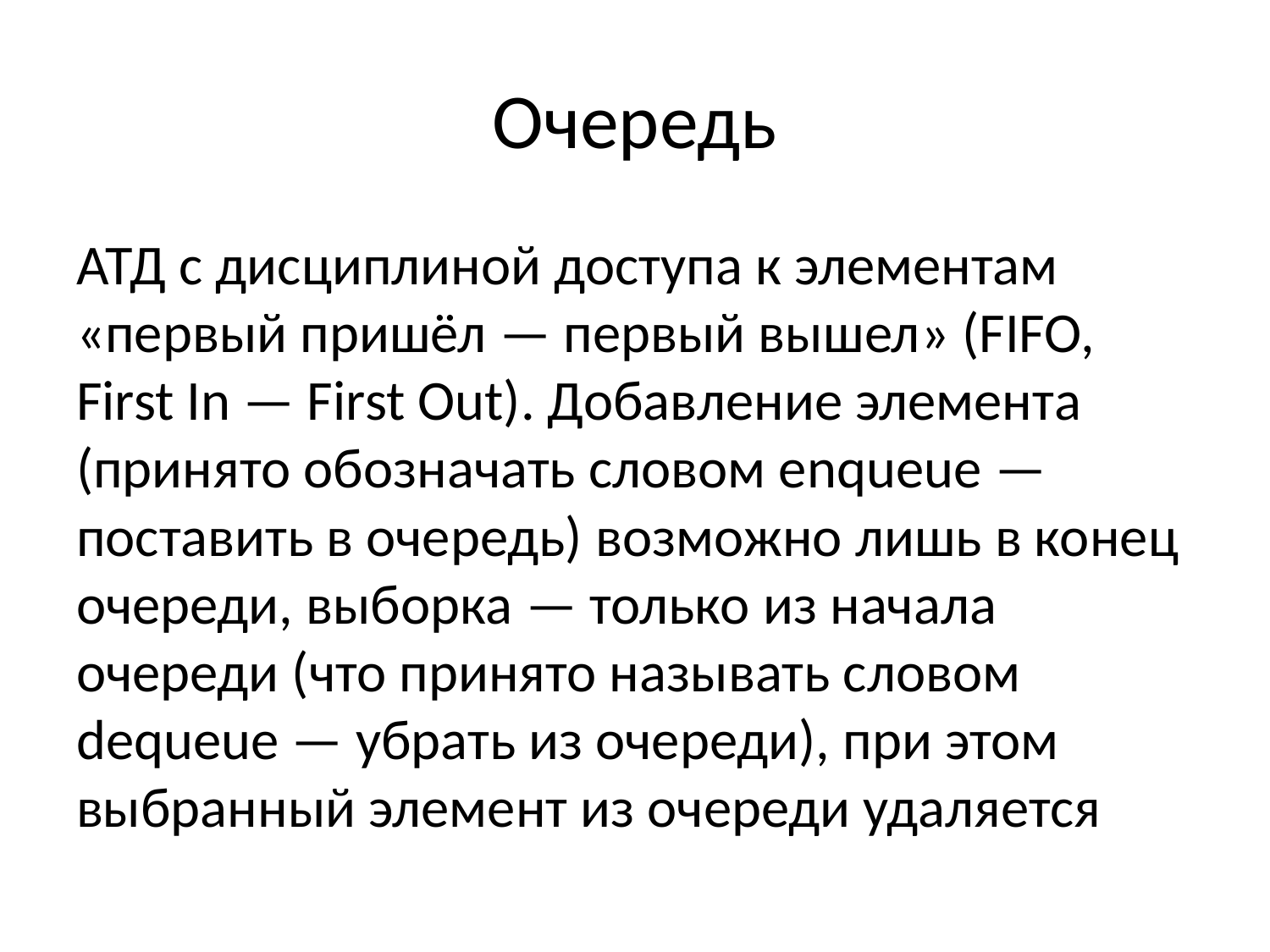

# Очередь
АТД с дисциплиной доступа к элементам «первый пришёл — первый вышел» (FIFO, First In — First Out). Добавление элемента (принято обозначать словом enqueue — поставить в очередь) возможно лишь в конец очереди, выборка — только из начала очереди (что принято называть словом dequeue — убрать из очереди), при этом выбранный элемент из очереди удаляется